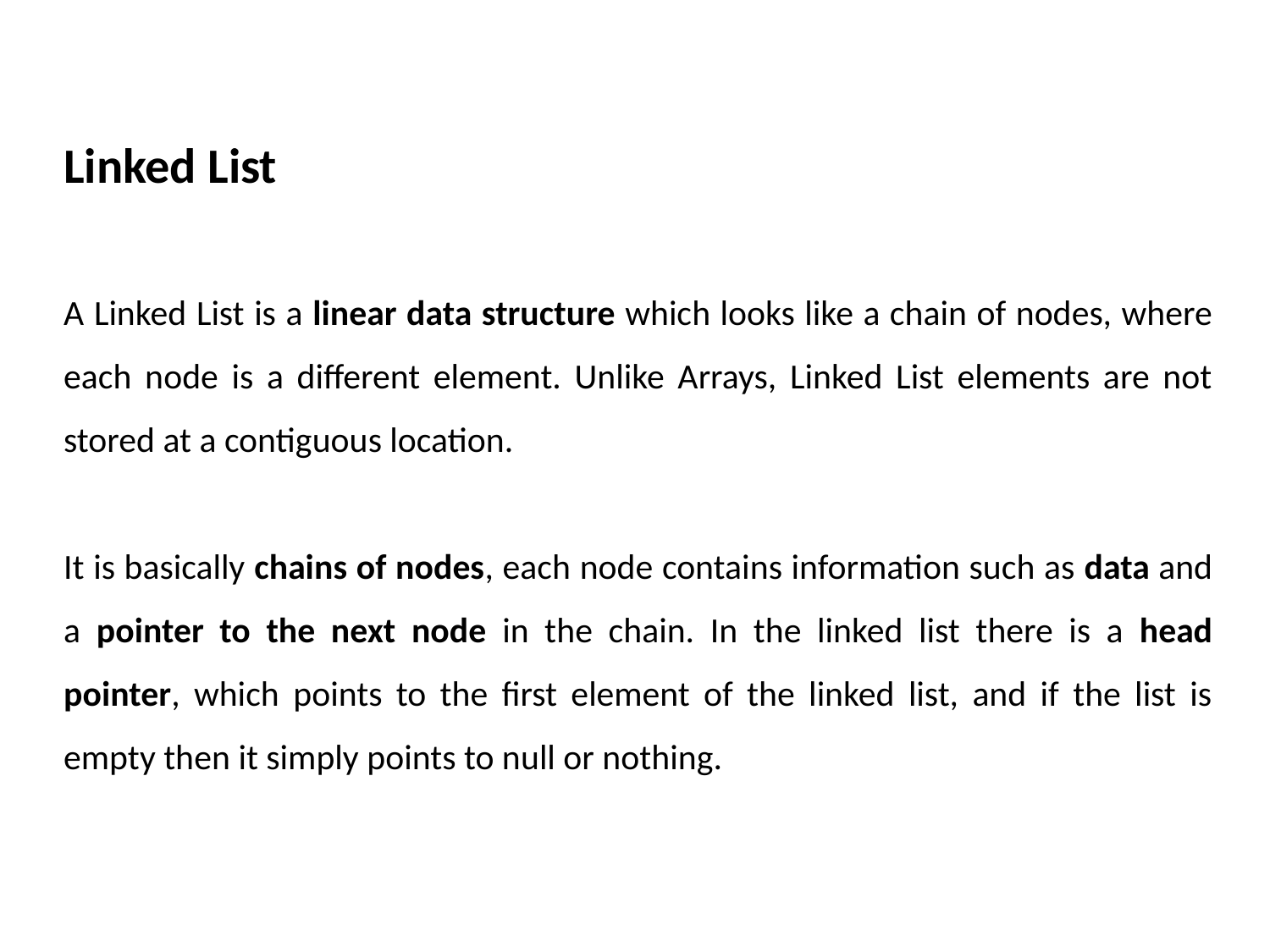

Linked List

A Linked List is a linear data structure which looks like a chain of nodes, where each node is a different element. Unlike Arrays, Linked List elements are not stored at a contiguous location.

It is basically chains of nodes, each node contains information such as data and a pointer to the next node in the chain. In the linked list there is a head pointer, which points to the first element of the linked list, and if the list is empty then it simply points to null or nothing.
4